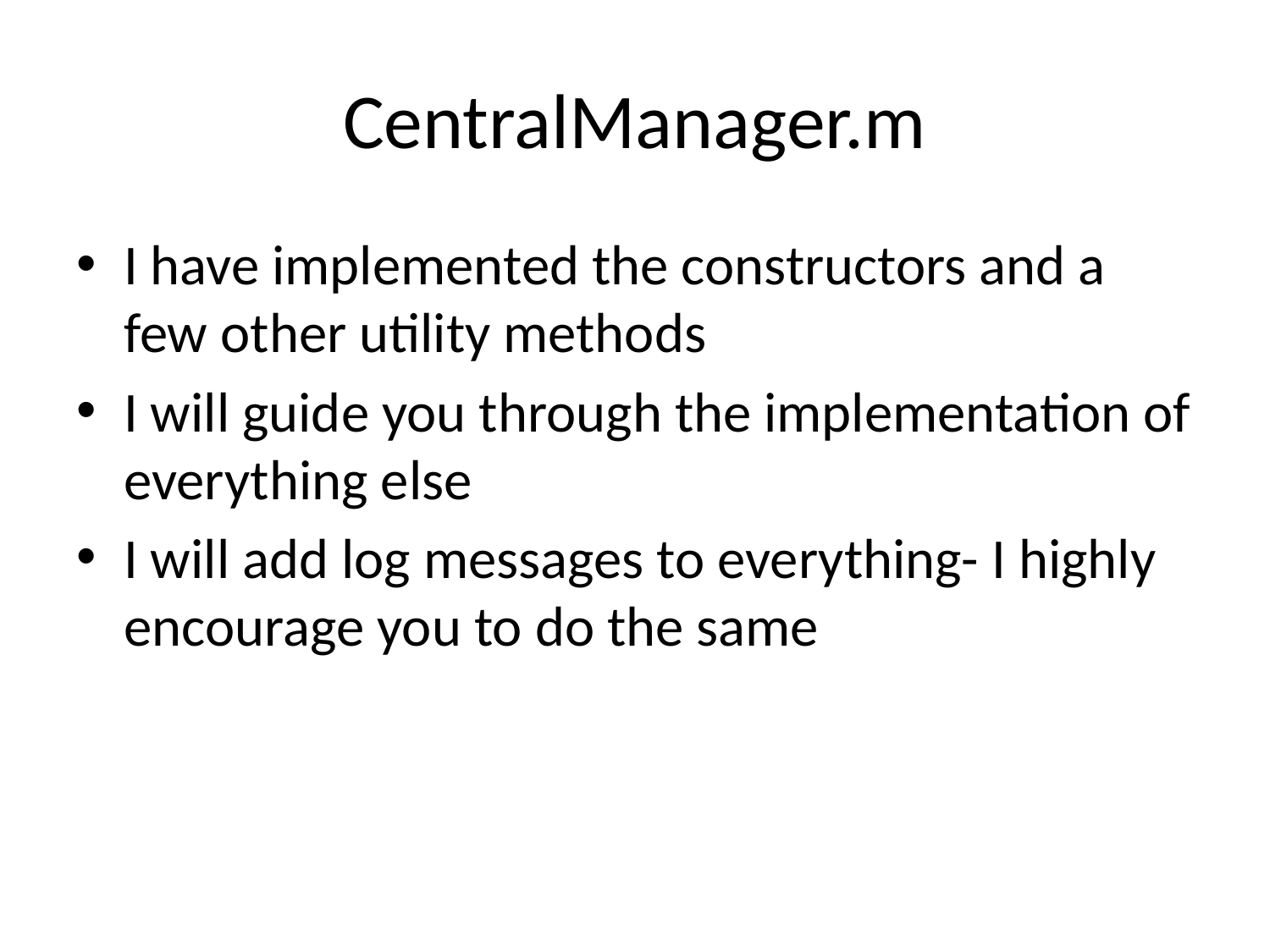

# CentralManager.m
I have implemented the constructors and a few other utility methods
I will guide you through the implementation of everything else
I will add log messages to everything- I highly encourage you to do the same